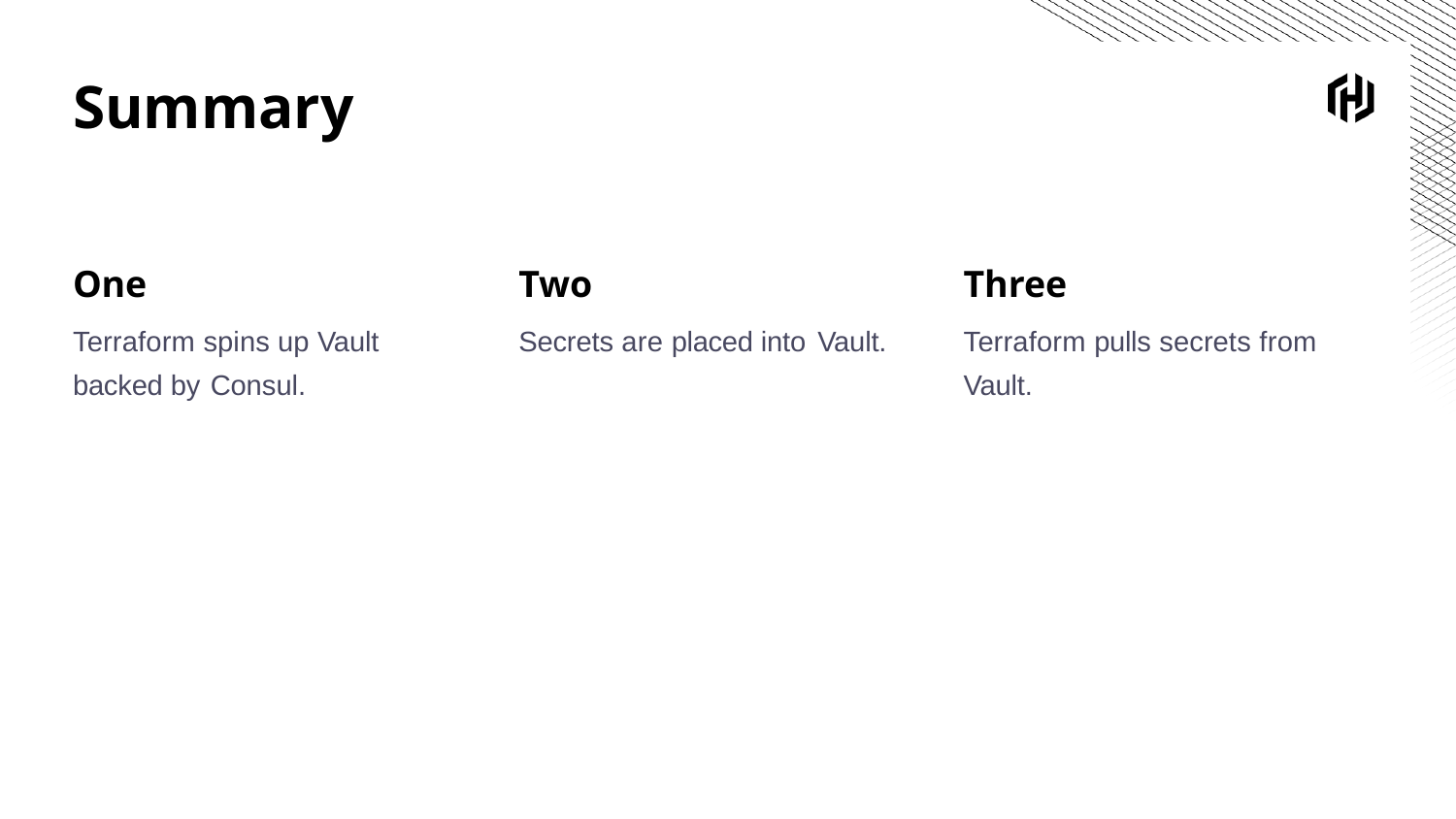

# Summary
One
Terraform spins up Vault  backed by Consul.
Three
Terraform pulls secrets from  Vault.
Two
Secrets are placed into Vault.